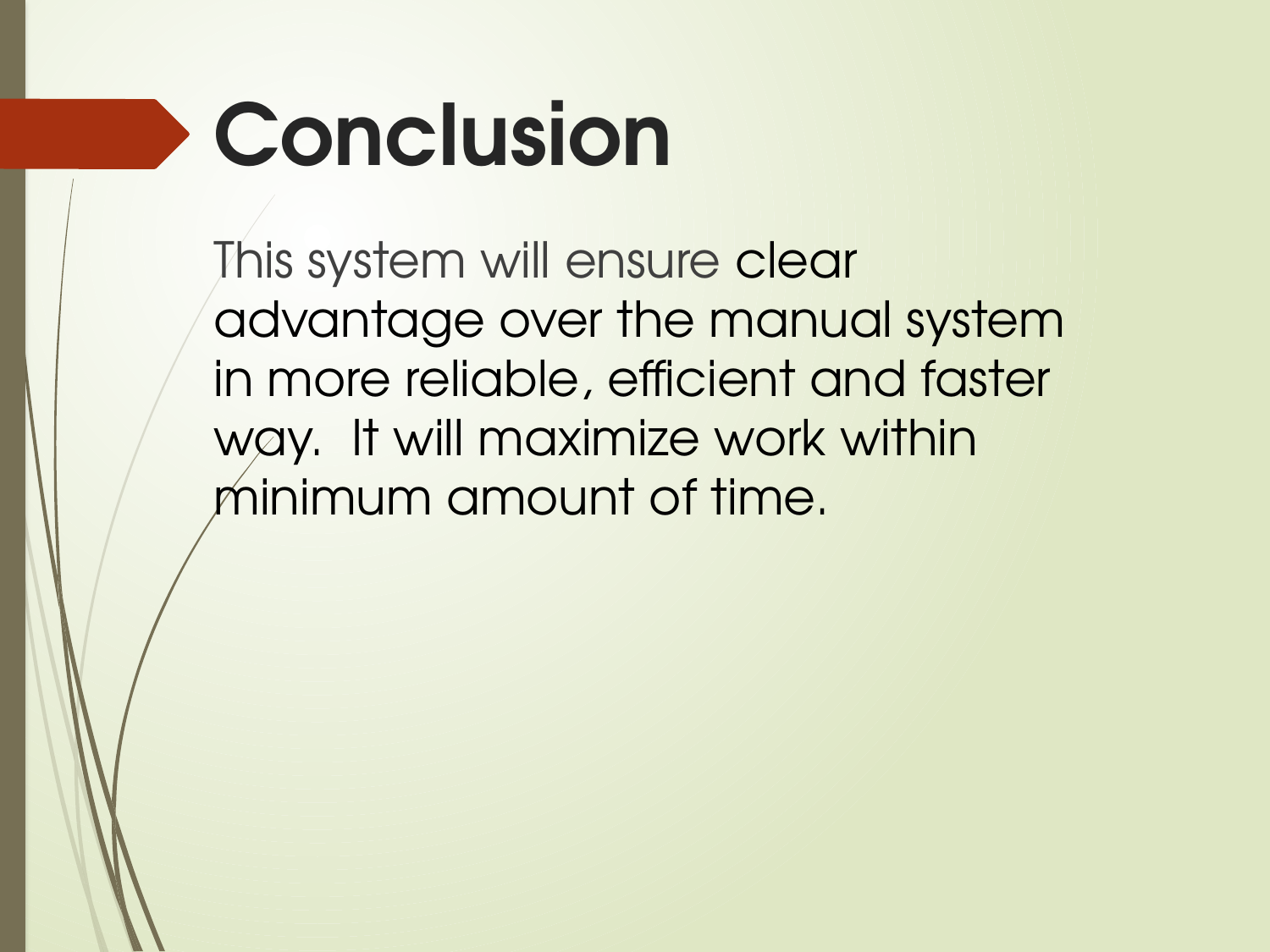

# Conclusion
This system will ensure clear advantage over the manual system in more reliable, efficient and faster way.  It will maximize work within minimum amount of time.